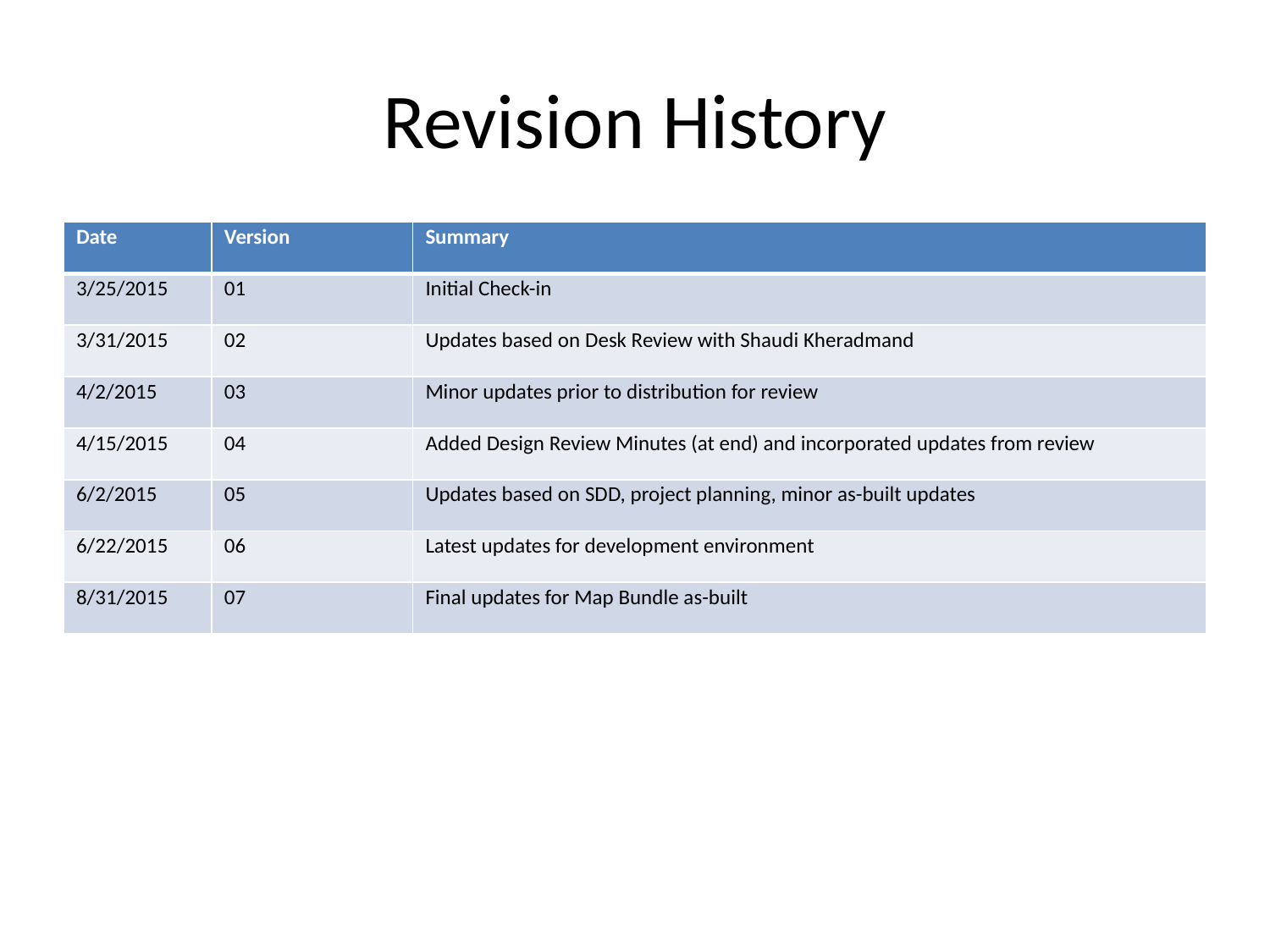

# Revision History
| Date | Version | Summary |
| --- | --- | --- |
| 3/25/2015 | 01 | Initial Check-in |
| 3/31/2015 | 02 | Updates based on Desk Review with Shaudi Kheradmand |
| 4/2/2015 | 03 | Minor updates prior to distribution for review |
| 4/15/2015 | 04 | Added Design Review Minutes (at end) and incorporated updates from review |
| 6/2/2015 | 05 | Updates based on SDD, project planning, minor as-built updates |
| 6/22/2015 | 06 | Latest updates for development environment |
| 8/31/2015 | 07 | Final updates for Map Bundle as-built |